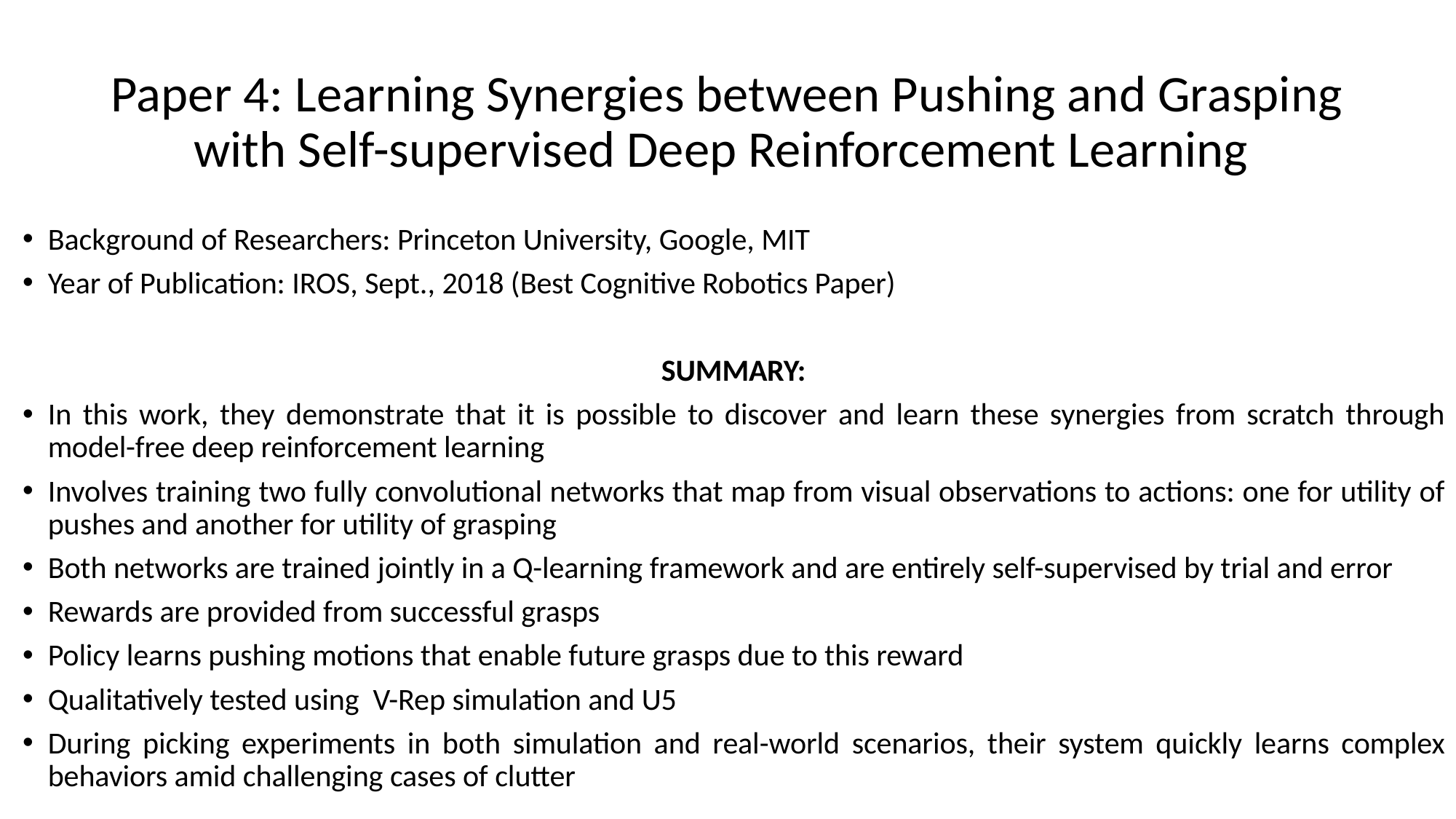

# Paper 4: Learning Synergies between Pushing and Grasping with Self-supervised Deep Reinforcement Learning
Background of Researchers: Princeton University, Google, MIT
Year of Publication: IROS, Sept., 2018 (Best Cognitive Robotics Paper)

SUMMARY:
In this work, they demonstrate that it is possible to discover and learn these synergies from scratch through model-free deep reinforcement learning
Involves training two fully convolutional networks that map from visual observations to actions: one for utility of pushes and another for utility of grasping
Both networks are trained jointly in a Q-learning framework and are entirely self-supervised by trial and error
Rewards are provided from successful grasps
Policy learns pushing motions that enable future grasps due to this reward
Qualitatively tested using  V-Rep simulation and U5
During picking experiments in both simulation and real-world scenarios, their system quickly learns complex behaviors amid challenging cases of clutter